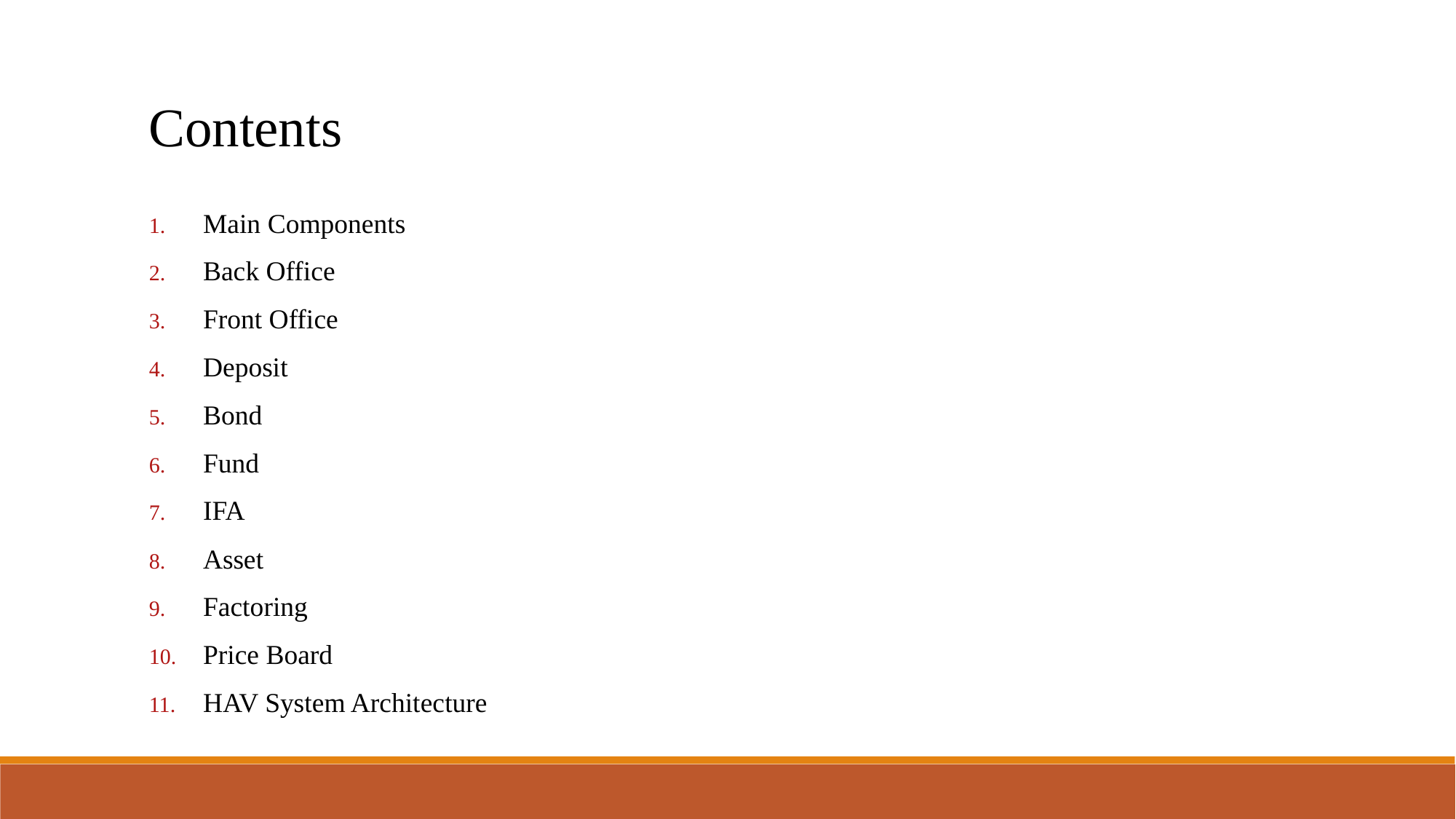

Contents
Main Components
Back Office
Front Office
Deposit
Bond
Fund
IFA
Asset
Factoring
Price Board
HAV System Architecture